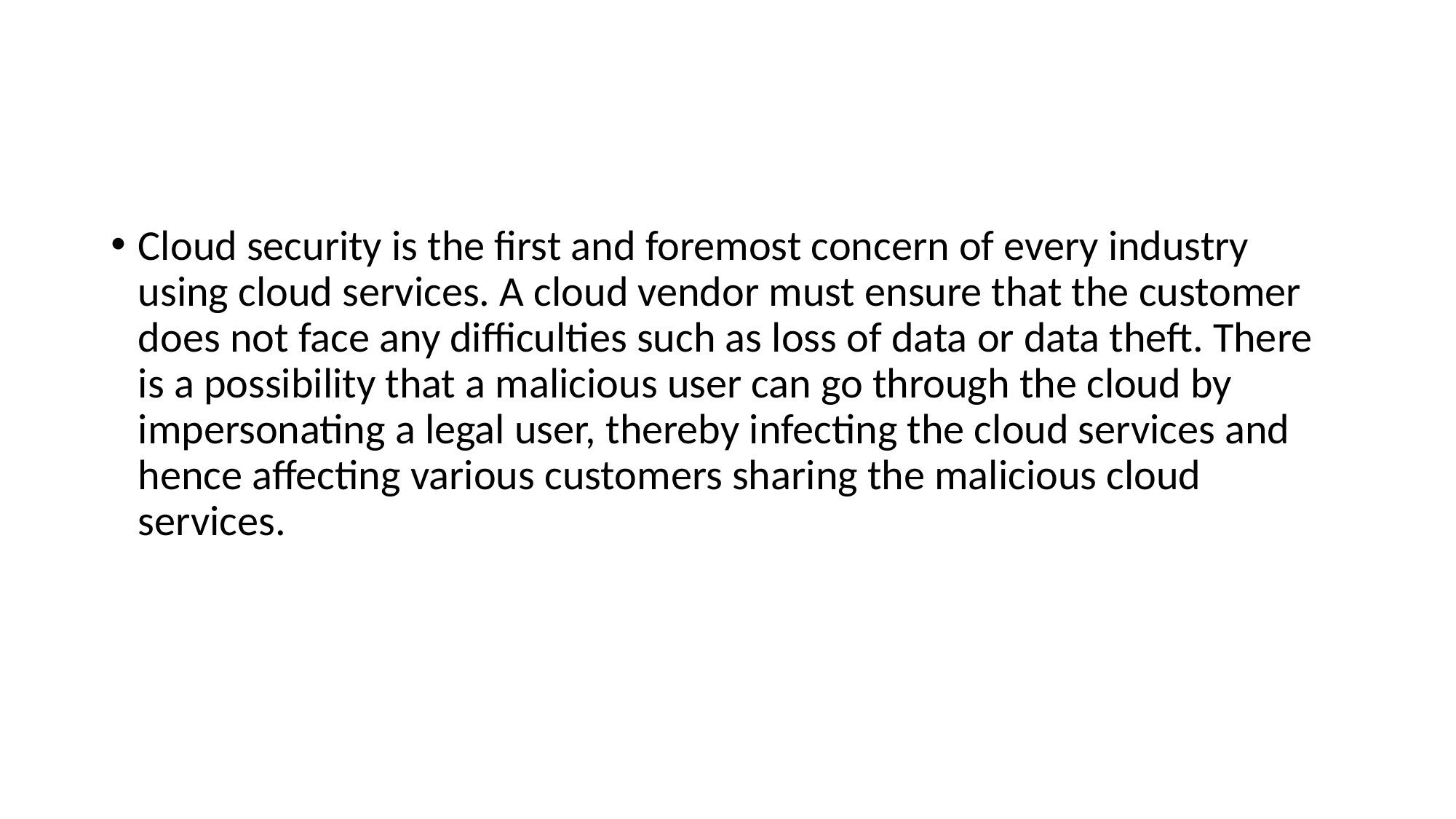

#
Cloud security is the first and foremost concern of every industry using cloud services. A cloud vendor must ensure that the customer does not face any difficulties such as loss of data or data theft. There is a possibility that a malicious user can go through the cloud by impersonating a legal user, thereby infecting the cloud services and hence affecting various customers sharing the malicious cloud services.